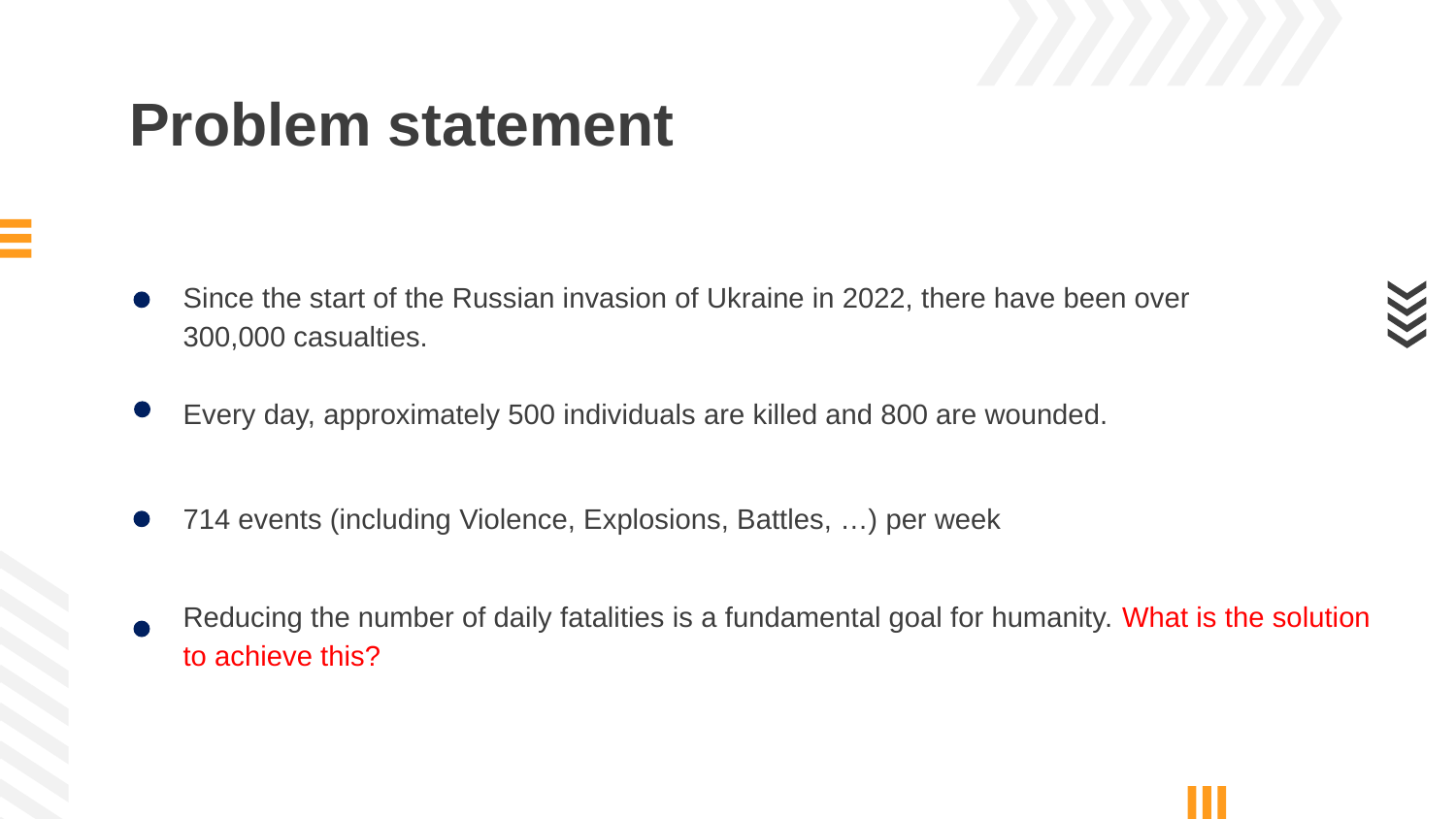

# Problem statement
Since the start of the Russian invasion of Ukraine in 2022, there have been over 300,000 casualties.​

Every day, approximately 500 individuals are killed and 800 are wounded.​​

714 events (including Violence, Explosions, Battles, …) per week​

Reducing the number of daily fatalities is a fundamental goal for humanity. What is the solution to achieve this?​